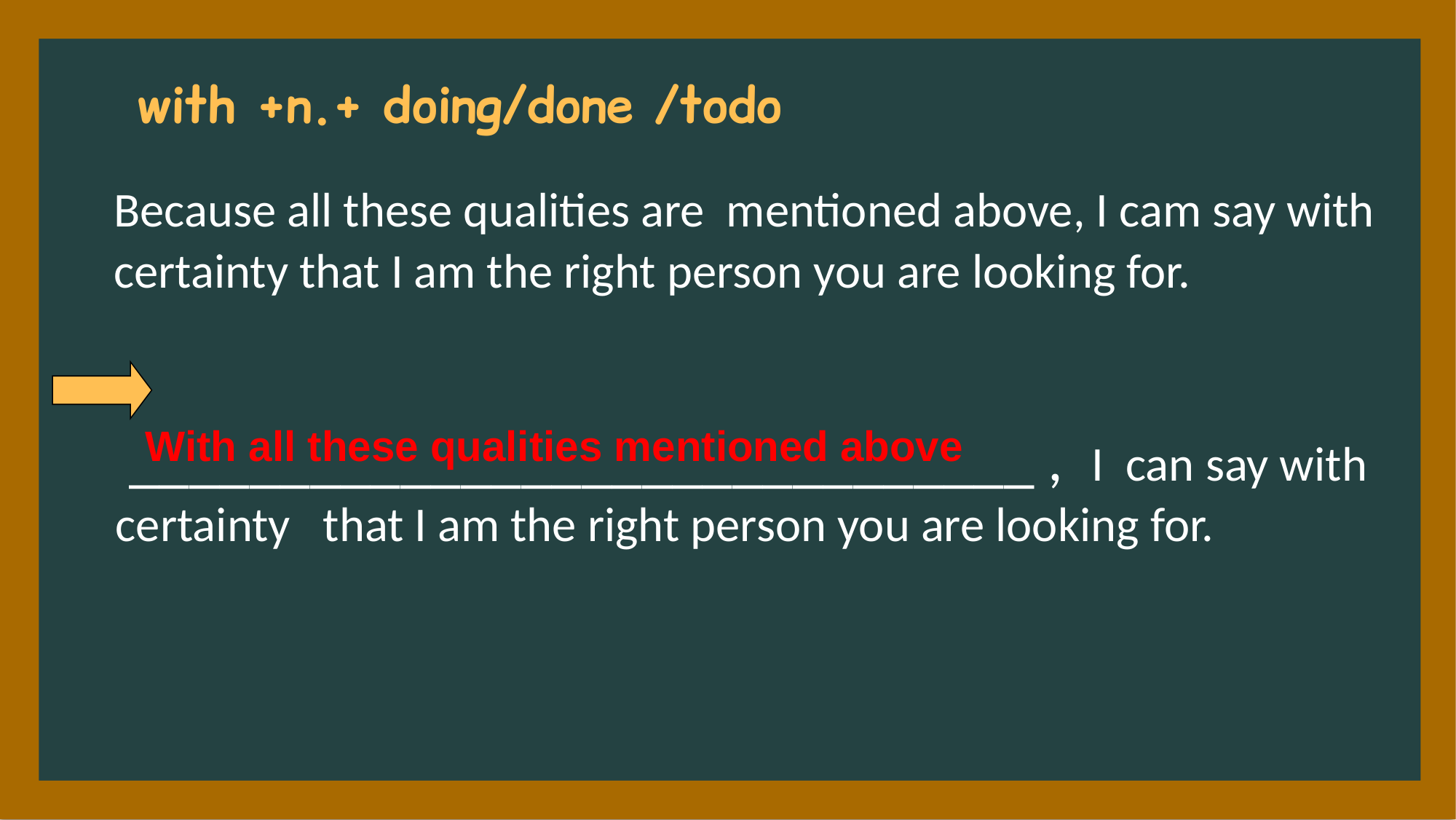

with +n.+ doing/done /todo
    Because all these qualities are  mentioned above, I cam say with certainty that I am the right person you are looking for.

 ______________________________ ,  I  can say with certainty   that I am the right person you are looking for.
With all these qualities mentioned above